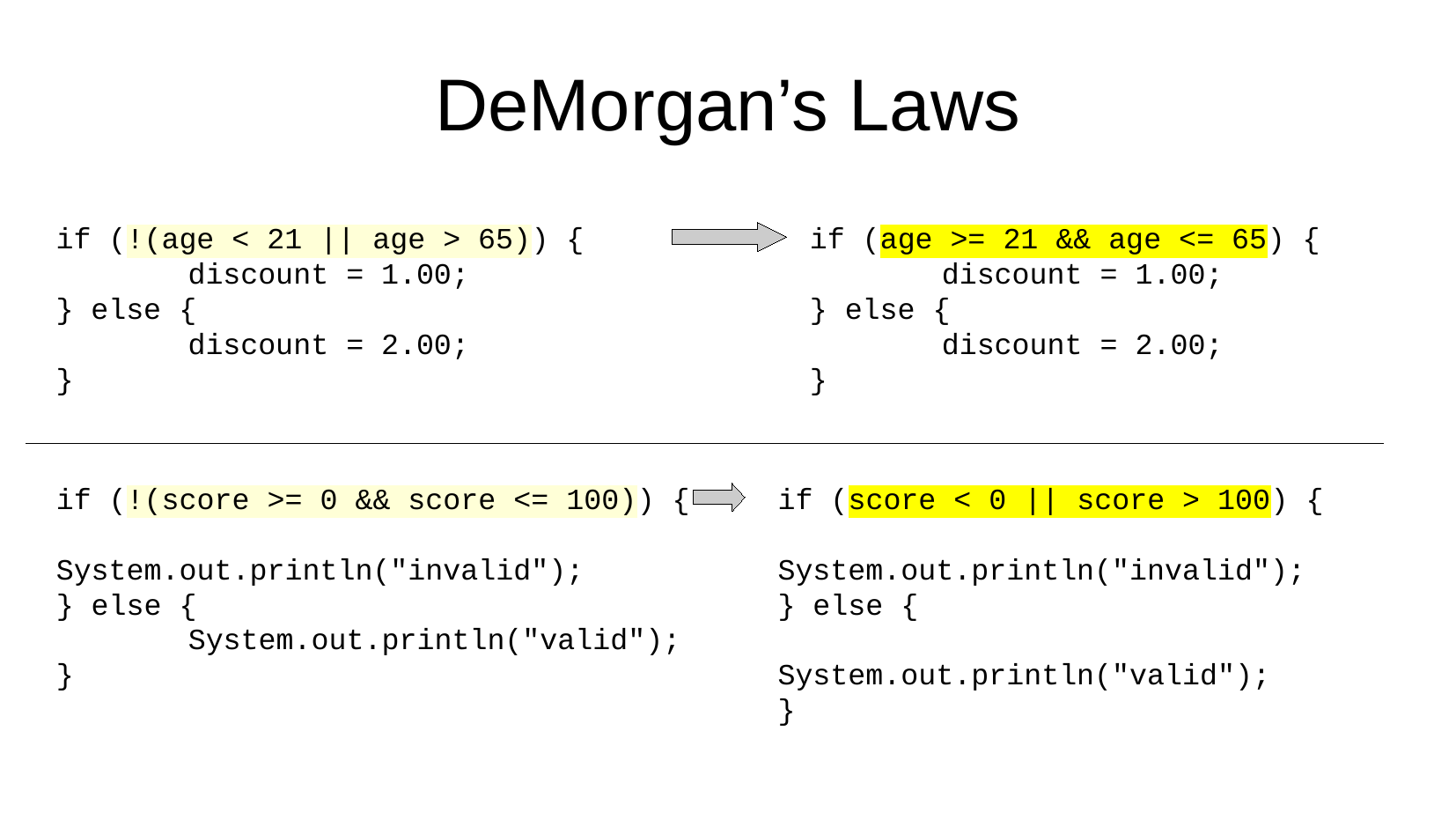

DeMorgan’s Laws
if (!(age < 21 || age > 65)) {
	discount = 1.00;
} else {
	discount = 2.00;
}
if (age >= 21 && age <= 65) {
	discount = 1.00;
} else {
	discount = 2.00;
}

if (!(score >= 0 && score <= 100)) {
	System.out.println("invalid");
} else {
	System.out.println("valid");
}
if (score < 0 || score > 100) {
	System.out.println("invalid");
} else {
	System.out.println("valid");
}